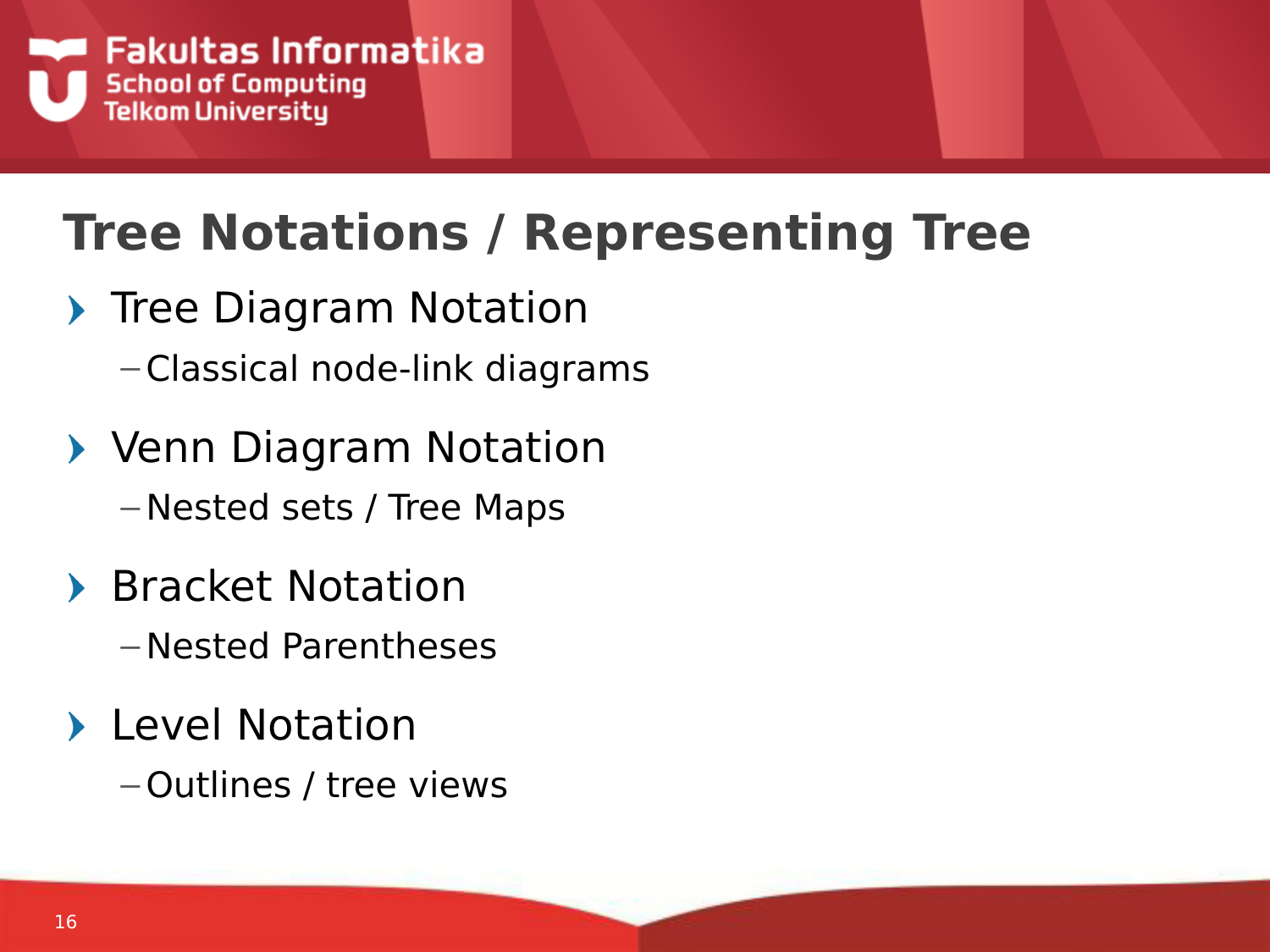

# Tree Notations / Representing Tree
Tree Diagram Notation
Classical node-link diagrams
Venn Diagram Notation
Nested sets / Tree Maps
Bracket Notation
Nested Parentheses
Level Notation
Outlines / tree views
16